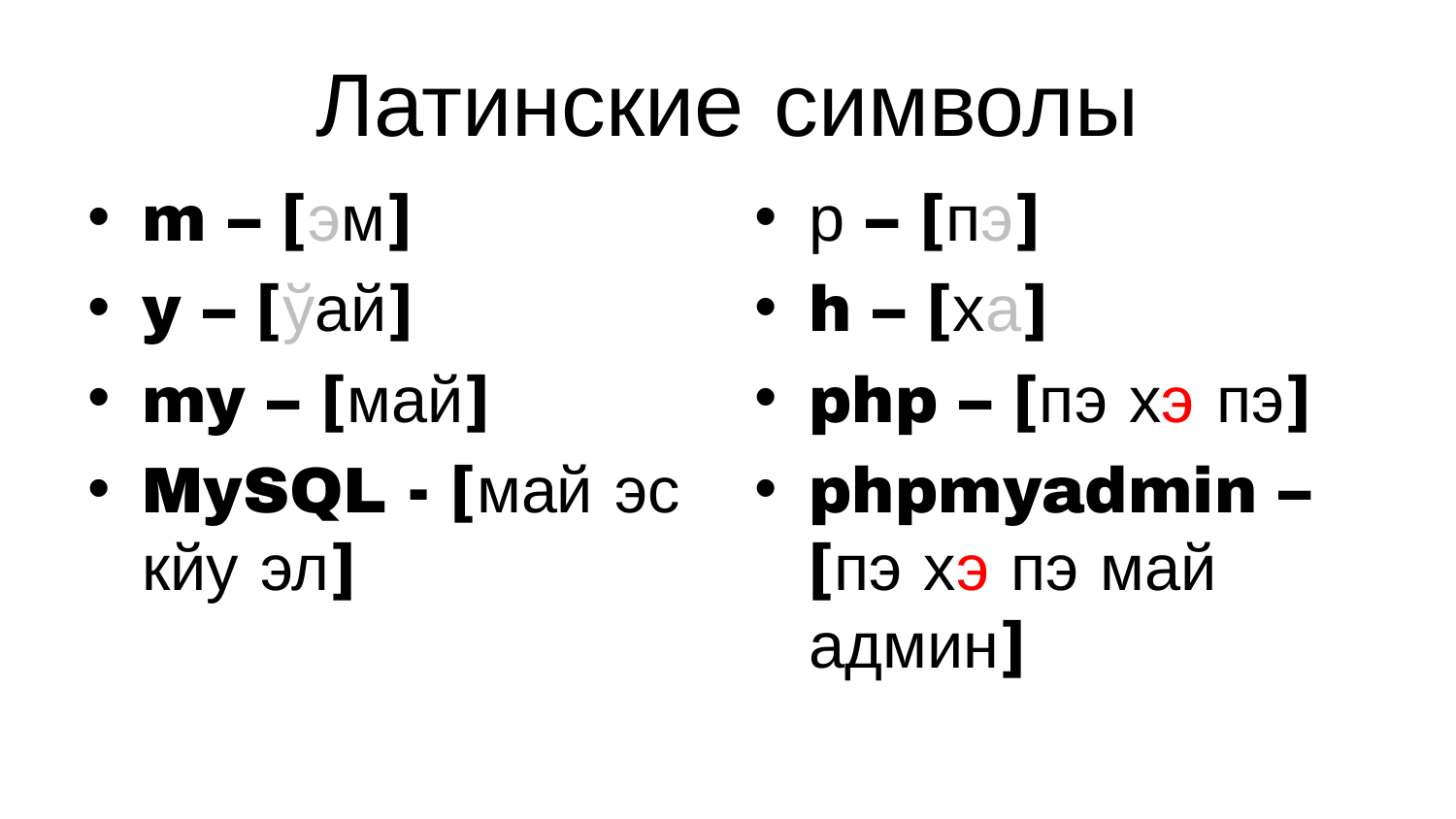

# Латинские символы
m – [эм]
y – [ўай]
my – [май]
MySQL - [май эс кйу эл]

р – [пэ]
h – [ха]
php – [пэ хэ пэ]
phpmyadmin – [пэ хэ пэ май админ]